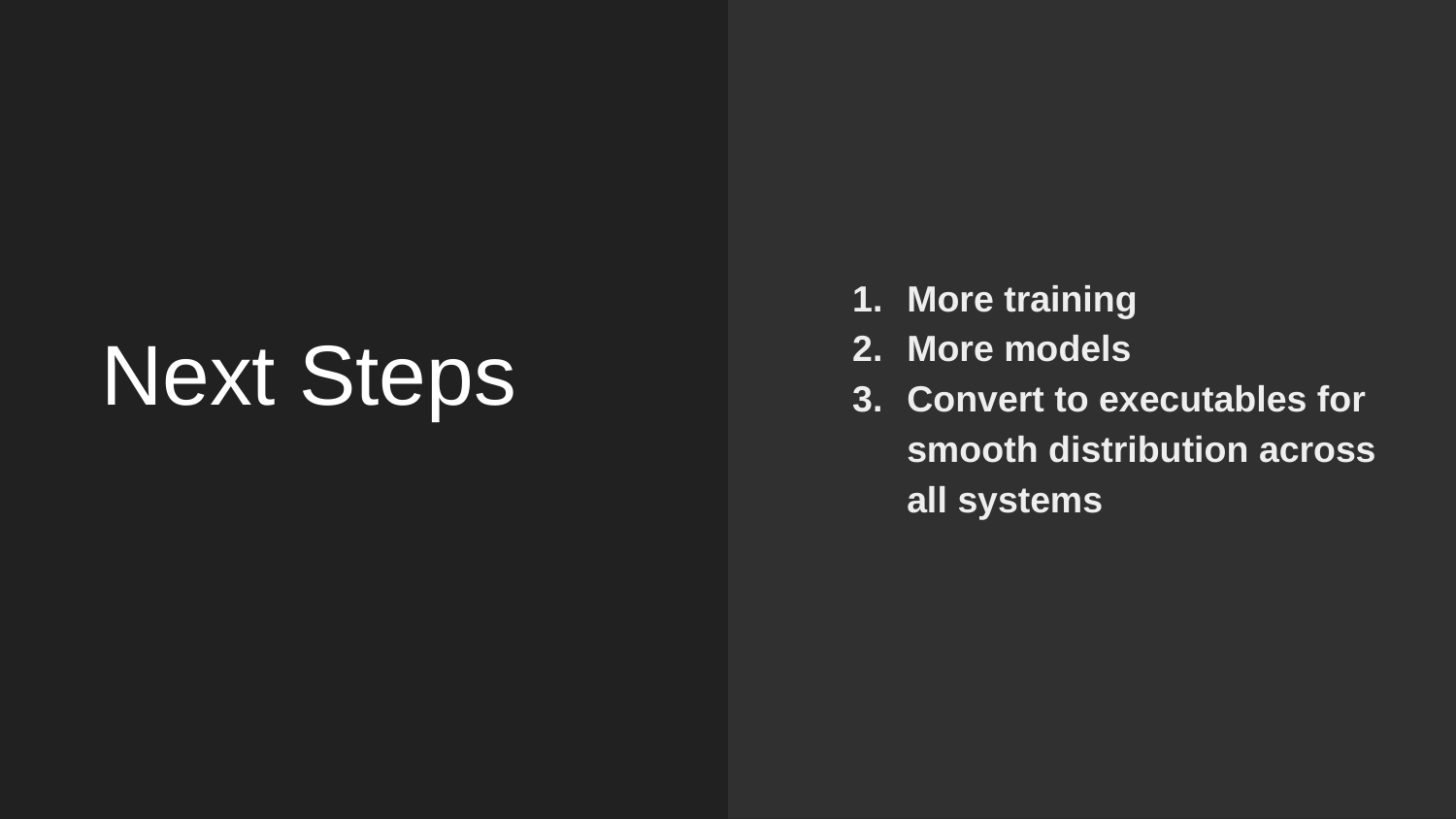

More training
More models
Convert to executables for smooth distribution across all systems
# Next Steps